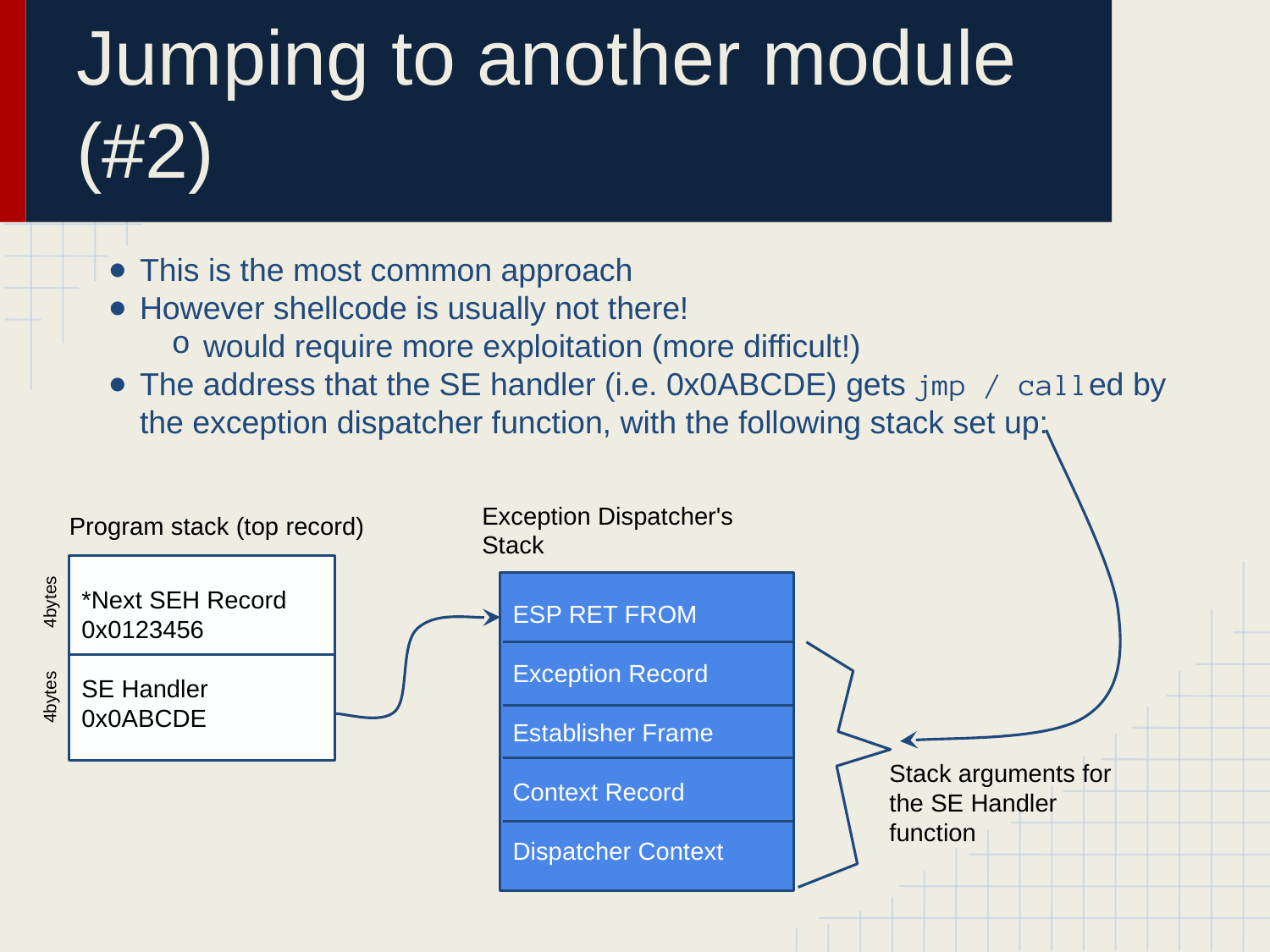

# Jumping to another module
(#2)
This is the most common approach
However shellcode is usually not there!
would require more exploitation (more difficult!)
The address that the SE handler (i.e. 0x0ABCDE) gets jmp / called by the exception dispatcher function, with the following stack set up:

Exception Dispatcher's Stack
Program stack (top record)
*Next SEH Record
0x0123456

SE Handler
0x0ABCDE
ESP RET FROM

Exception Record

Establisher Frame

Context Record

Dispatcher Context
4bytes

4bytes
Stack arguments for the SE Handler function